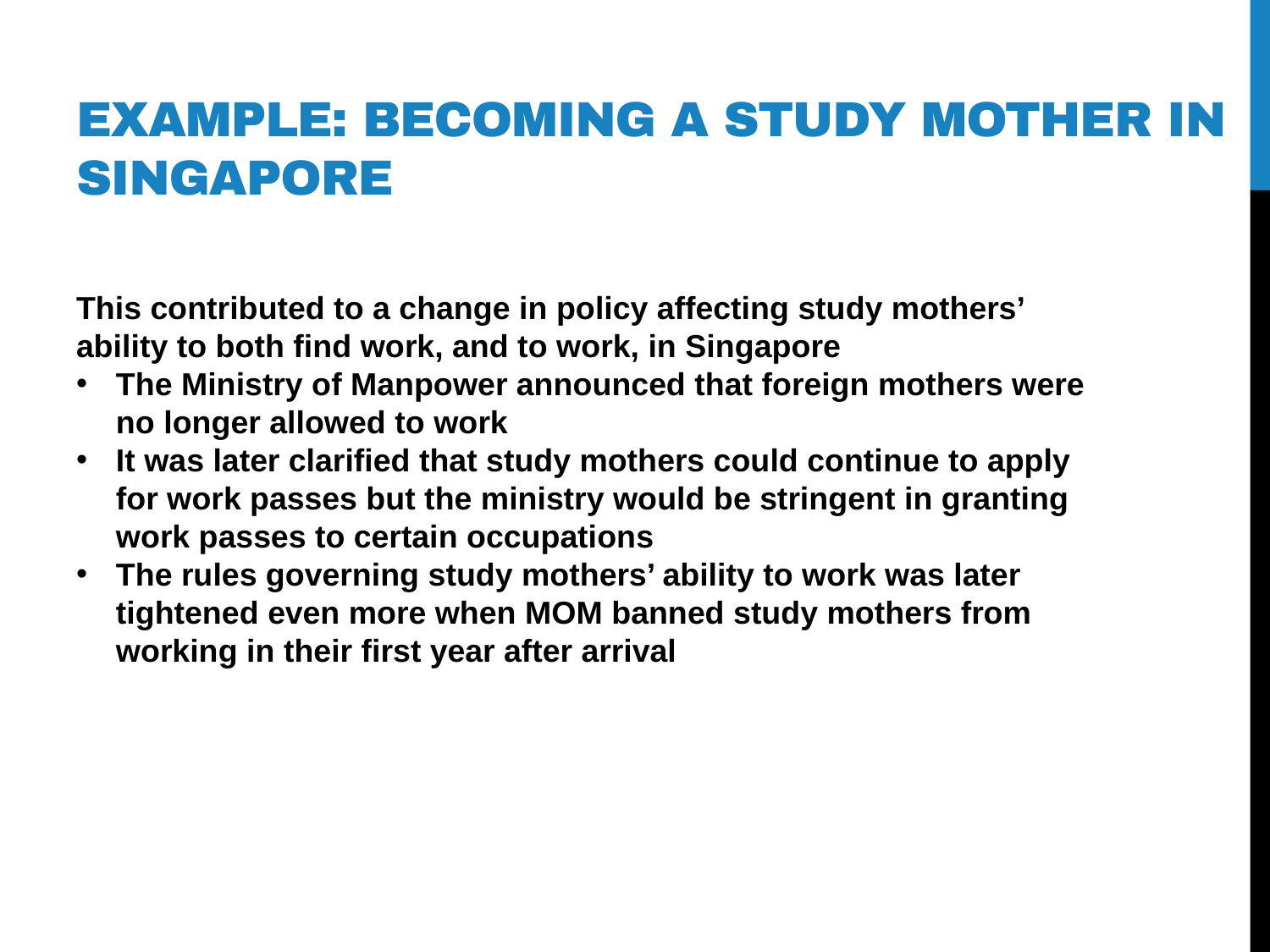

# Example: becoming a study mother in Singapore

This contributed to a change in policy affecting study mothers’ ability to both find work, and to work, in Singapore
The Ministry of Manpower announced that foreign mothers were no longer allowed to work
It was later clarified that study mothers could continue to apply for work passes but the ministry would be stringent in granting work passes to certain occupations
The rules governing study mothers’ ability to work was later tightened even more when MOM banned study mothers from working in their first year after arrival